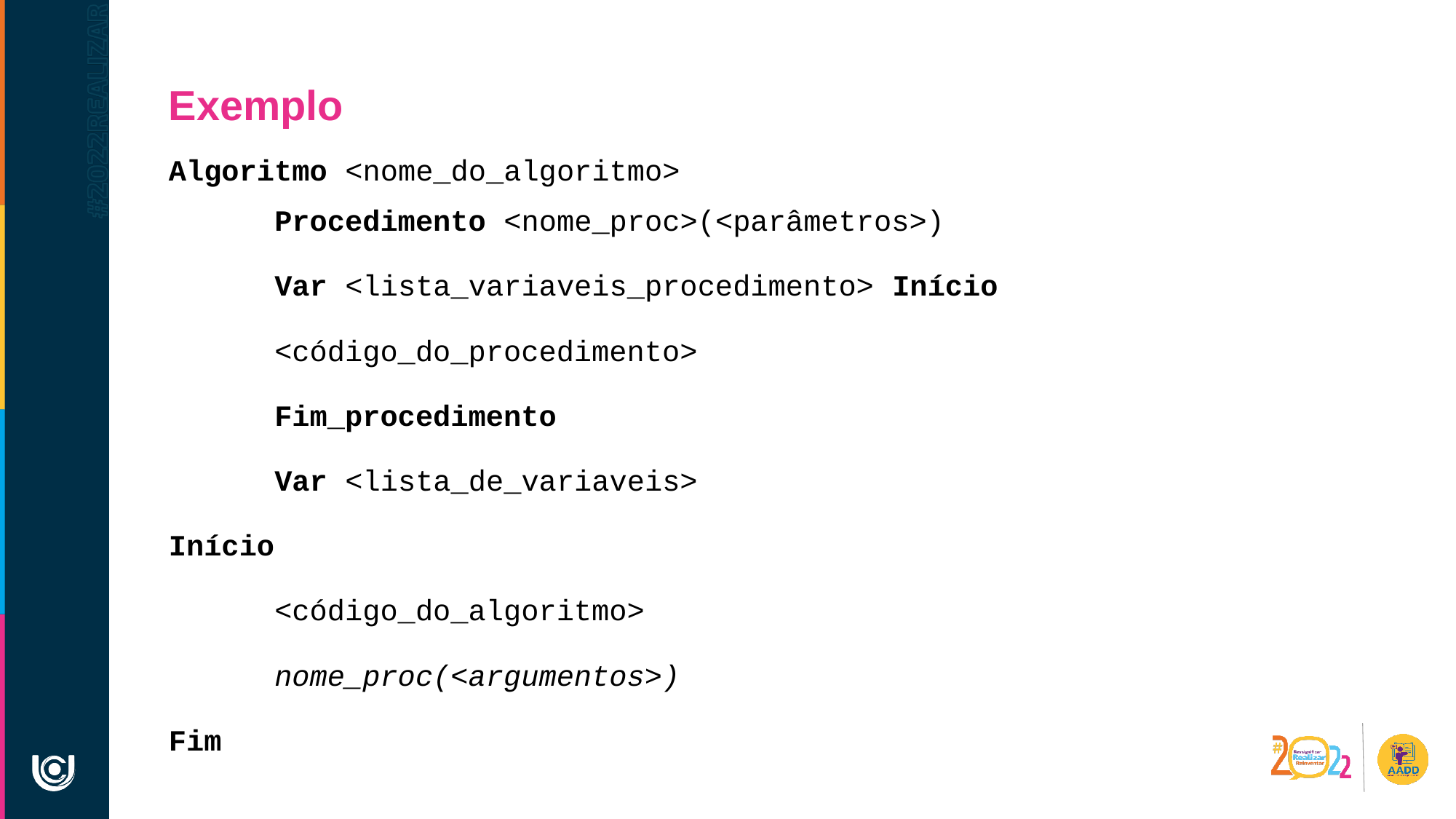

Exemplo
Algoritmo <nome_do_algoritmo>
	Procedimento <nome_proc>(<parâmetros>)
		Var <lista_variaveis_procedimento> Início
		<código_do_procedimento>
	Fim_procedimento
	Var <lista_de_variaveis>
Início
	<código_do_algoritmo>
	nome_proc(<argumentos>)
Fim